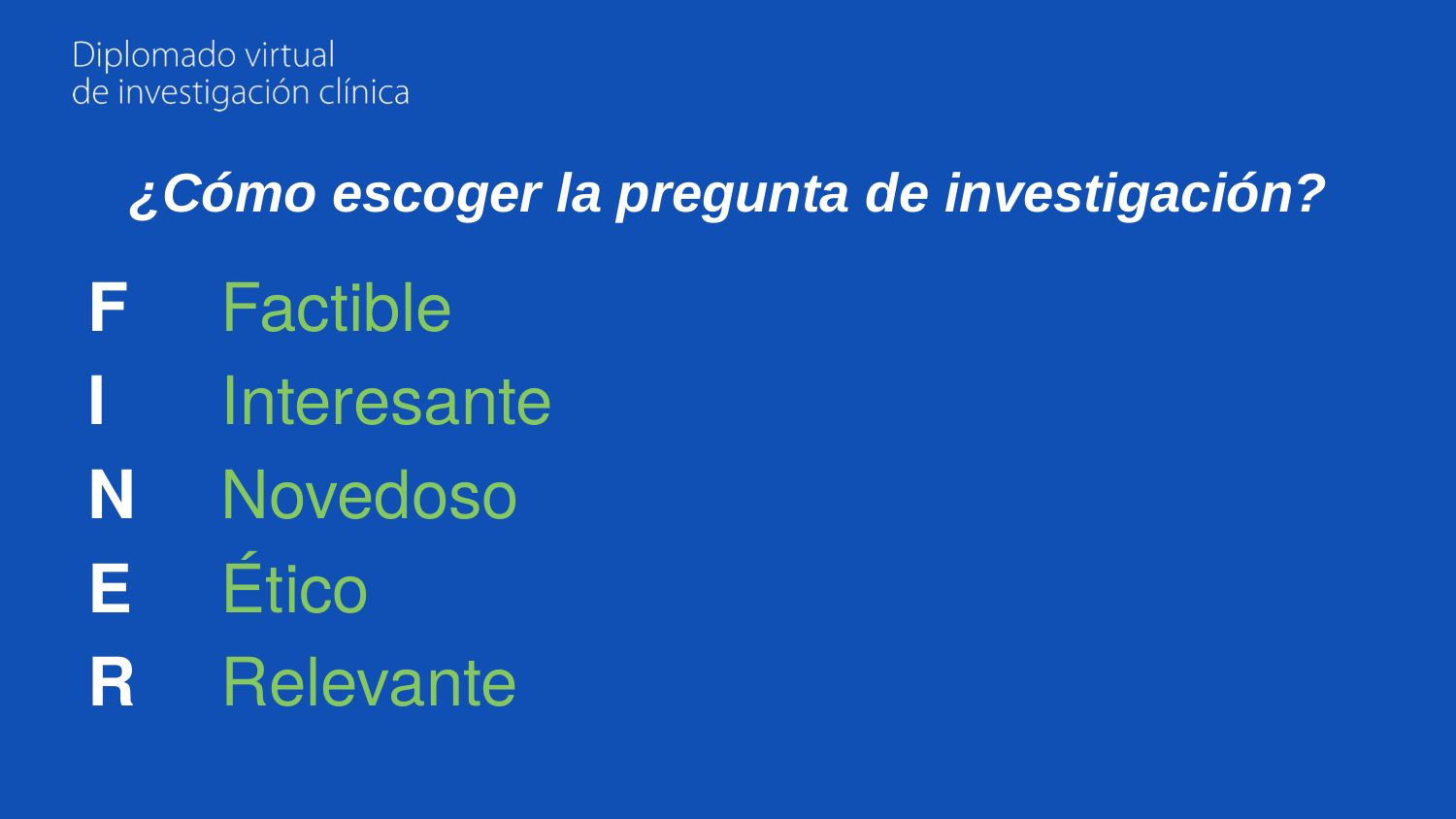

# ¿Cómo escoger la pregunta de investigación?
F	Factible
I	Interesante
N	Novedoso
E	Ético
R	Relevante